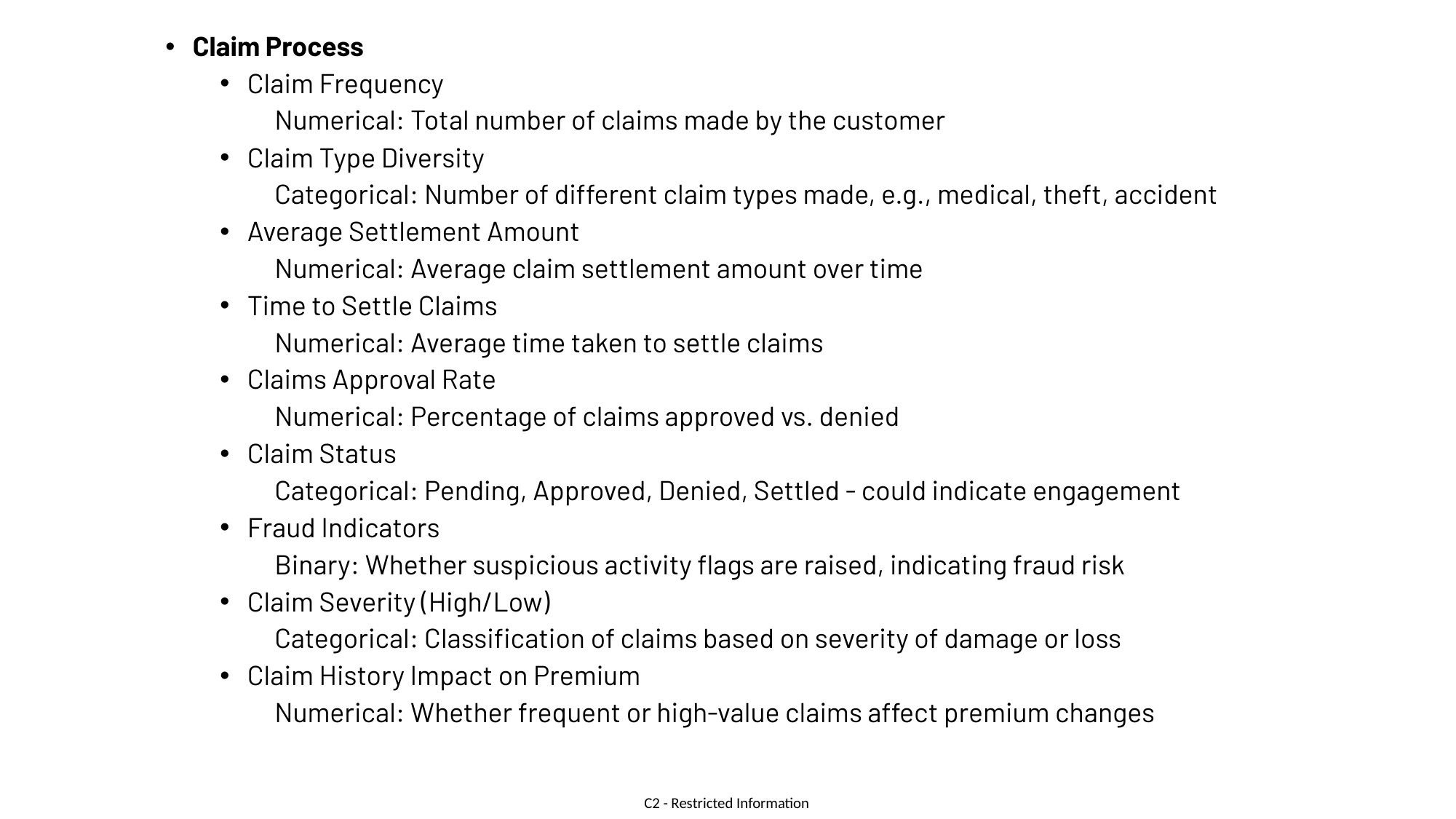

Claim Process
Claim Frequency
Numerical: Total number of claims made by the customer
Claim Type Diversity
Categorical: Number of different claim types made, e.g., medical, theft, accident
Average Settlement Amount
Numerical: Average claim settlement amount over time
Time to Settle Claims
Numerical: Average time taken to settle claims
Claims Approval Rate
Numerical: Percentage of claims approved vs. denied
Claim Status
Categorical: Pending, Approved, Denied, Settled - could indicate engagement
Fraud Indicators
Binary: Whether suspicious activity flags are raised, indicating fraud risk
Claim Severity (High/Low)
Categorical: Classification of claims based on severity of damage or loss
Claim History Impact on Premium
Numerical: Whether frequent or high-value claims affect premium changes